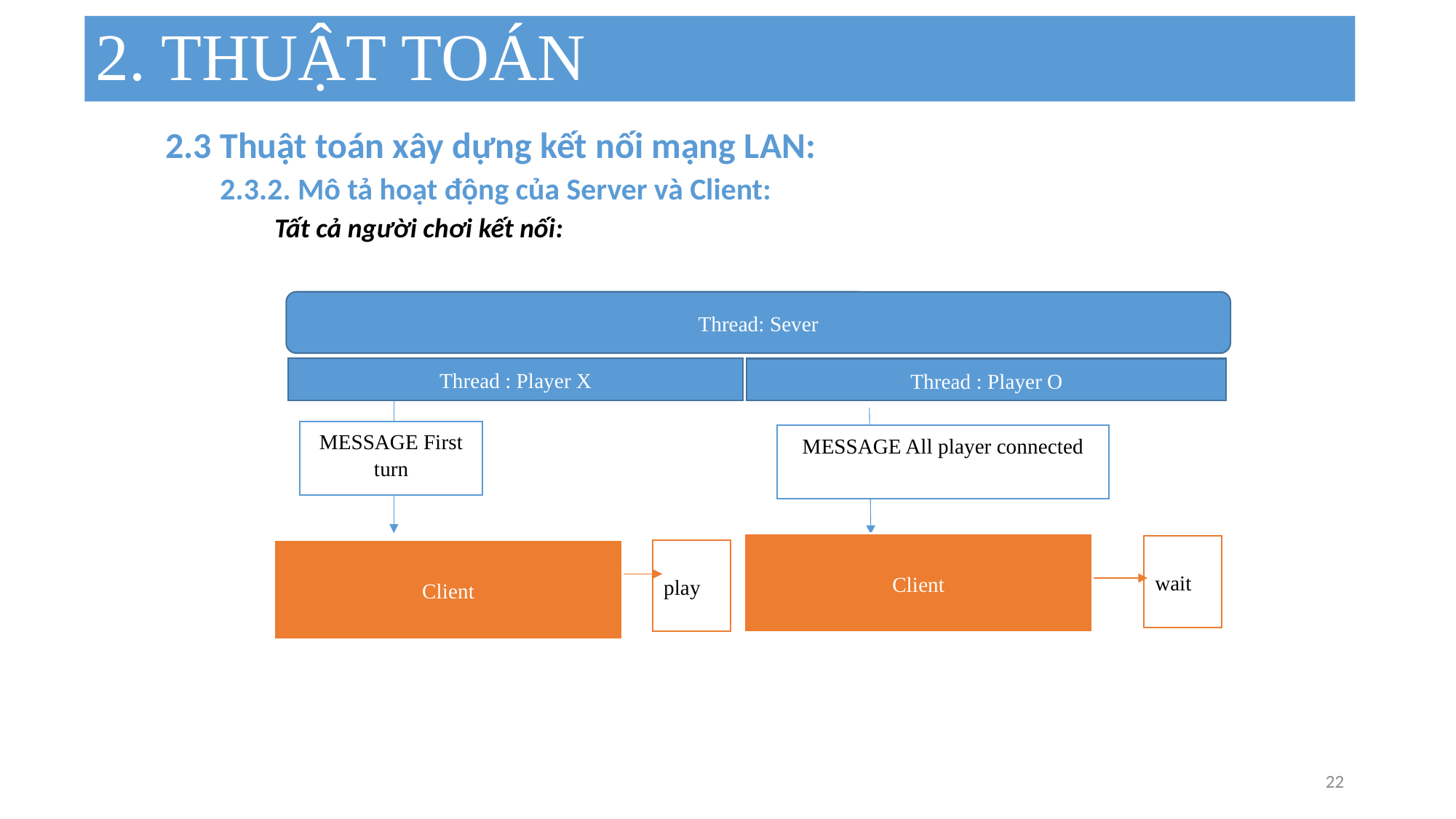

# 2. THUẬT TOÁN
2.3 Thuật toán xây dựng kết nối mạng LAN:
2.3.2. Mô tả hoạt động của Server và Client:
Tất cả người chơi kết nối:

Thread: Sever
MESSAGE First turn
play
Thread : Player X
Thread : Player O
MESSAGE All player connected
Client
Client
wait
22